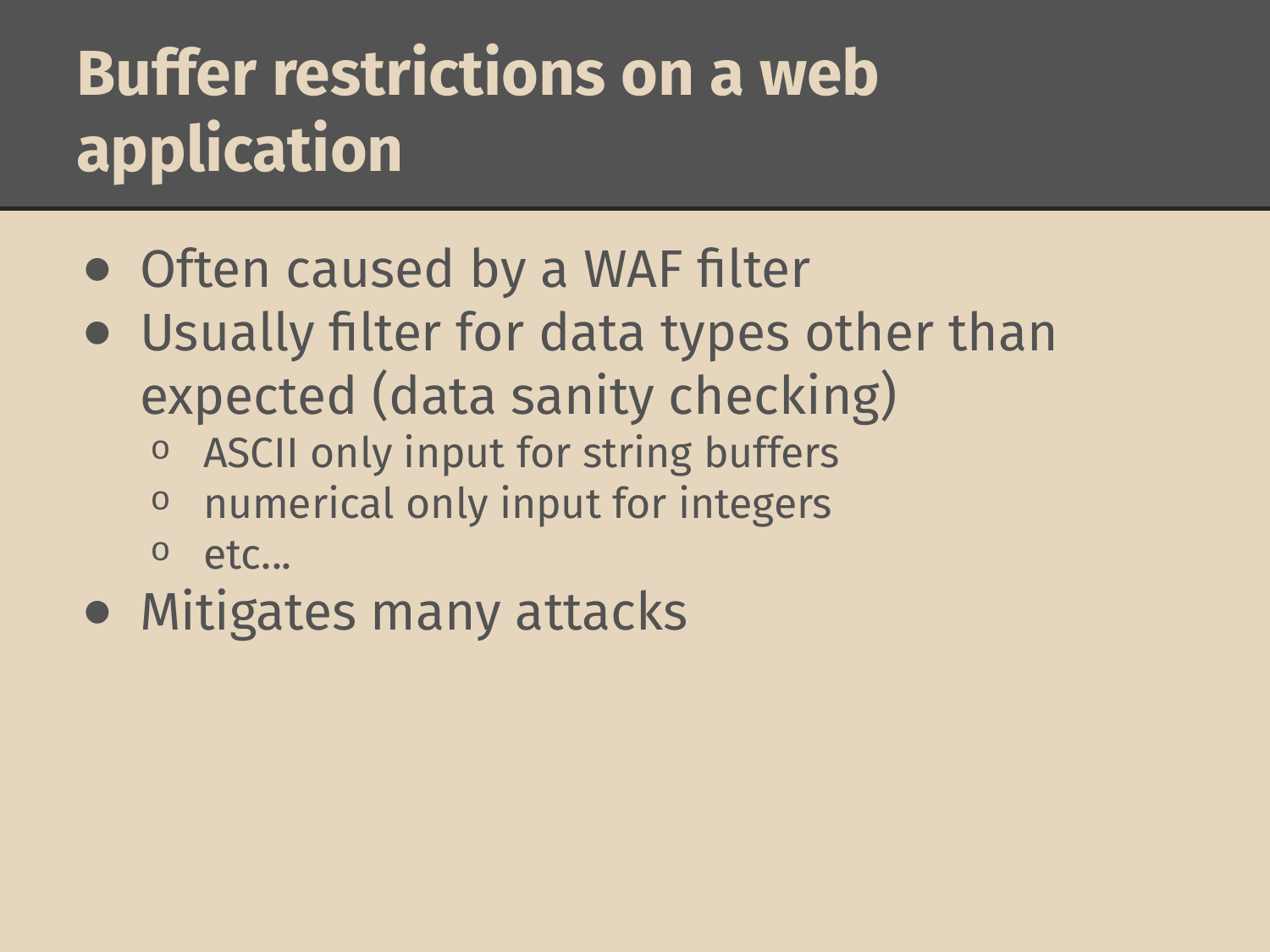

# Buffer restrictions on a web application
Often caused by a WAF filter
Usually filter for data types other than expected (data sanity checking)
ASCII only input for string buffers
numerical only input for integers
etc...
Mitigates many attacks